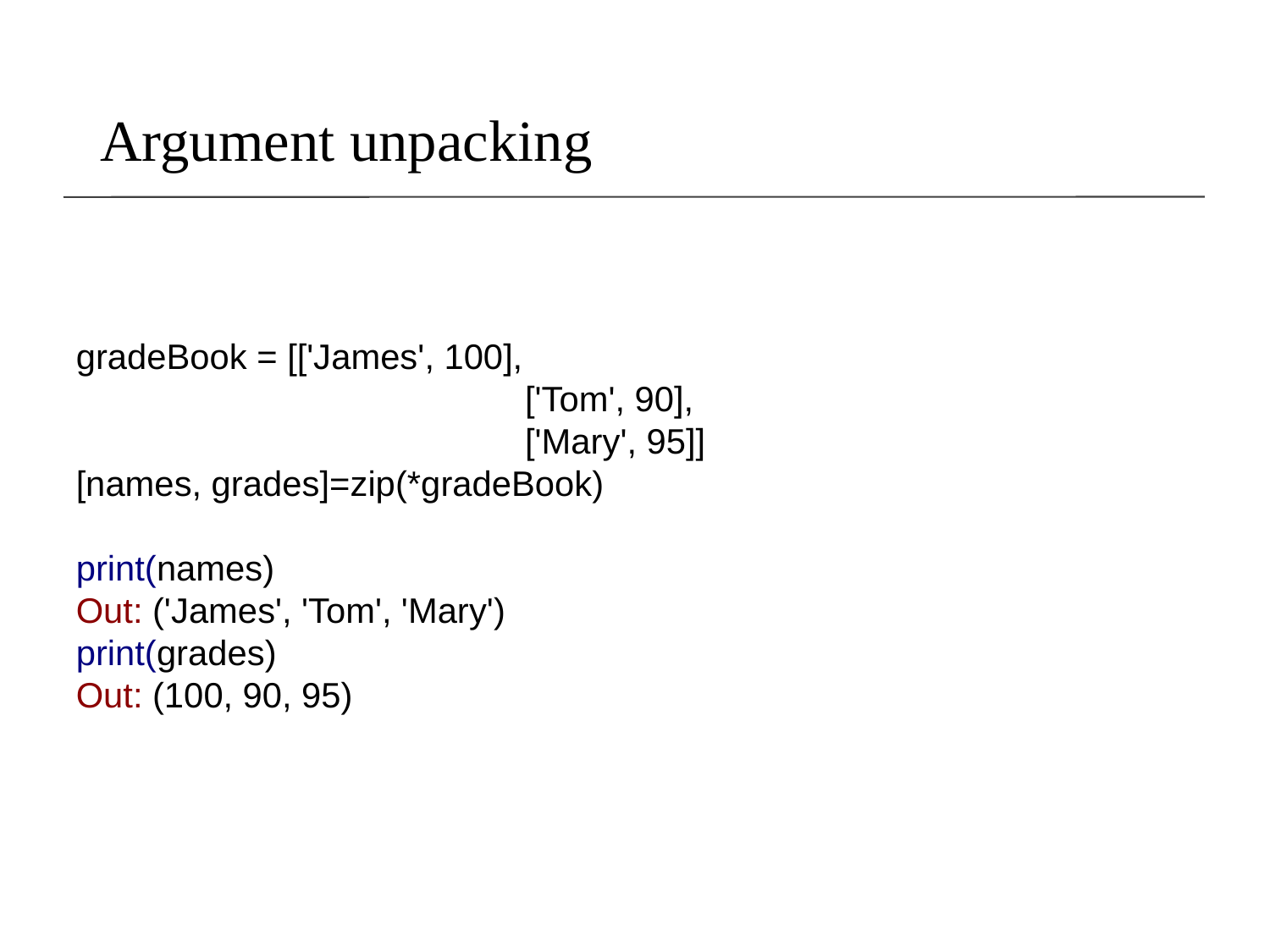

# Argument unpacking
gradeBook = [['James', 100],
			       ['Tom', 90],
			       ['Mary', 95]]
[names, grades]=zip(*gradeBook)

print(names)
Out: ('James', 'Tom', 'Mary')
print(grades)
Out: (100, 90, 95)